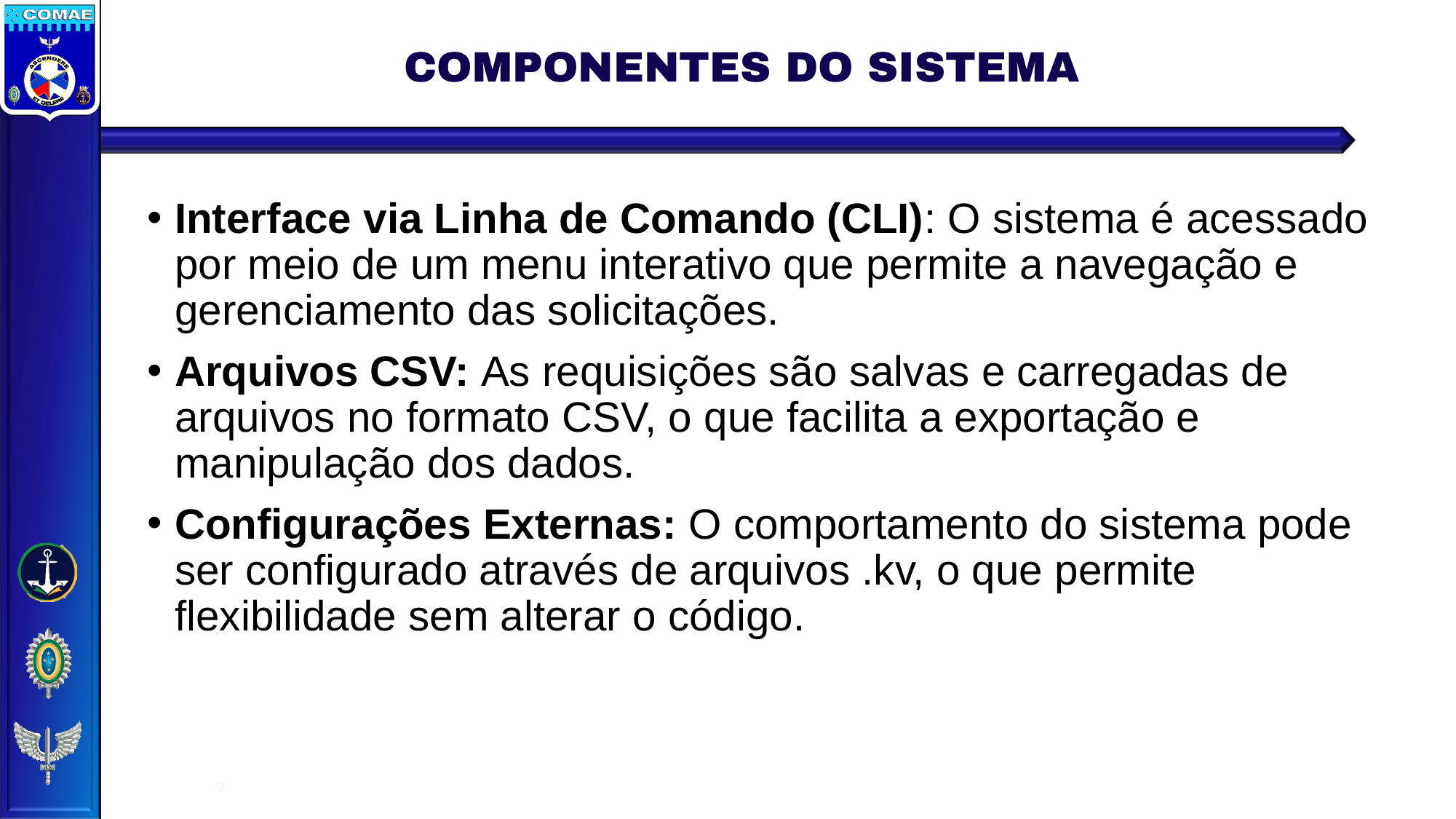

COMPONENTES DO SISTEMA
Interface via Linha de Comando (CLI): O sistema é acessado por meio de um menu interativo que permite a navegação e gerenciamento das solicitações.
Arquivos CSV: As requisições são salvas e carregadas de arquivos no formato CSV, o que facilita a exportação e manipulação dos dados.
Configurações Externas: O comportamento do sistema pode ser configurado através de arquivos .kv, o que permite flexibilidade sem alterar o código.
3